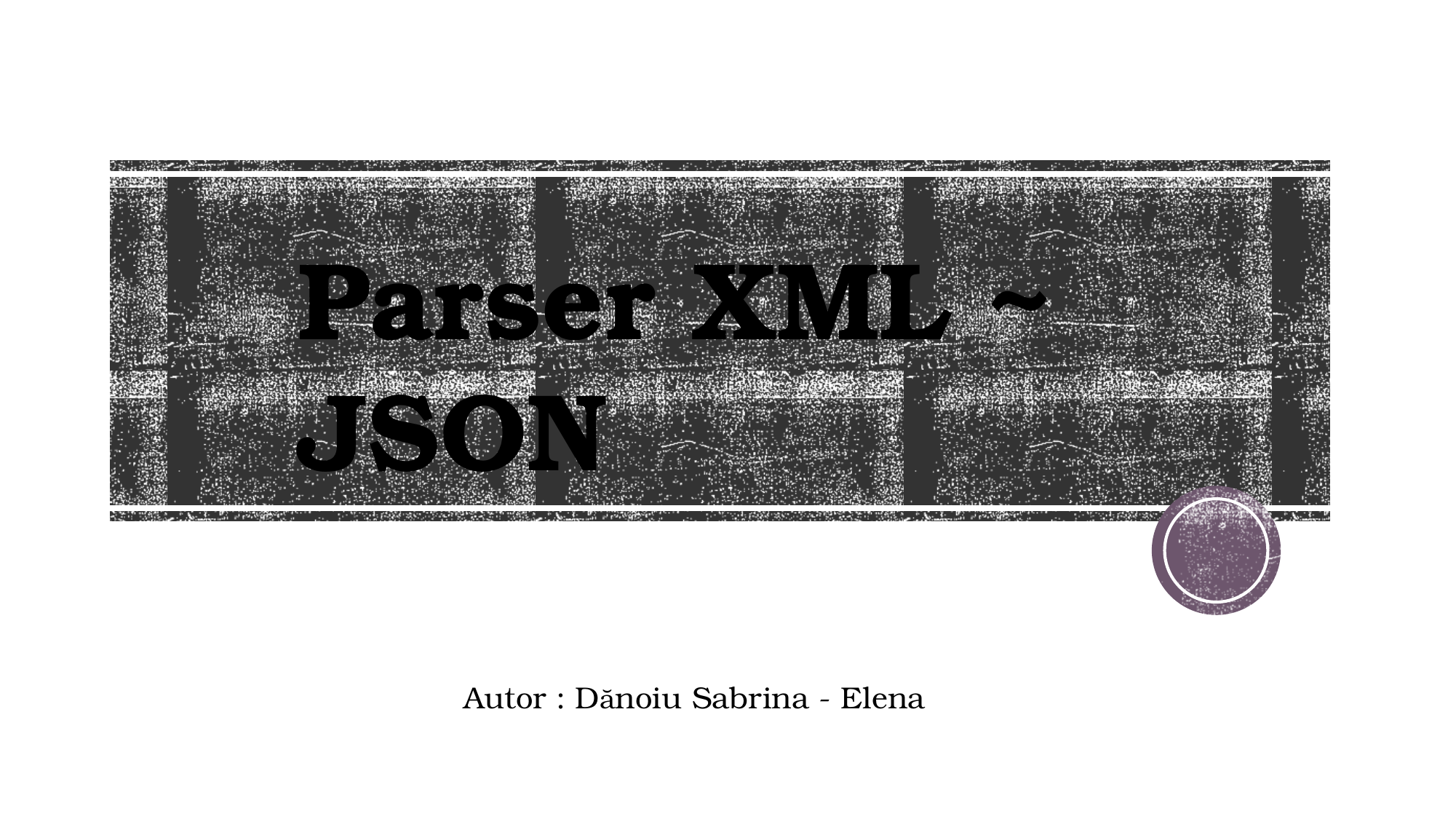

Parser XML ~ JSON
Autor : Dănoiu Sabrina - Elena